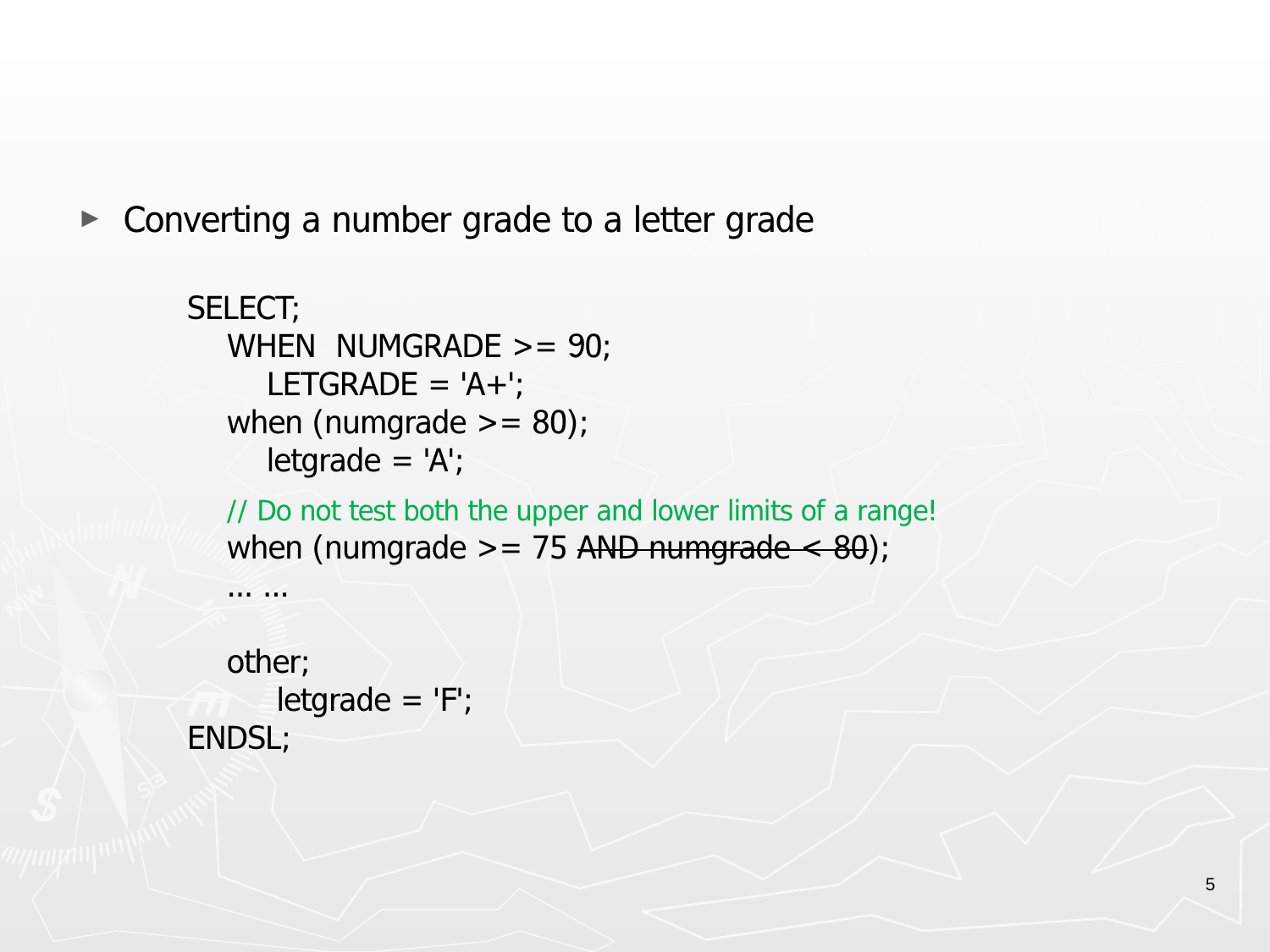

#
Converting a number grade to a letter grade
SELECT;
    WHEN  NUMGRADE >= 90;
        LETGRADE = 'A+';
    when (numgrade >= 80);
        letgrade = 'A';
    // Do not test both the upper and lower limits of a range!
    when (numgrade >= 75 AND numgrade < 80);
    … …

    other;
         letgrade = 'F';
ENDSL;
5